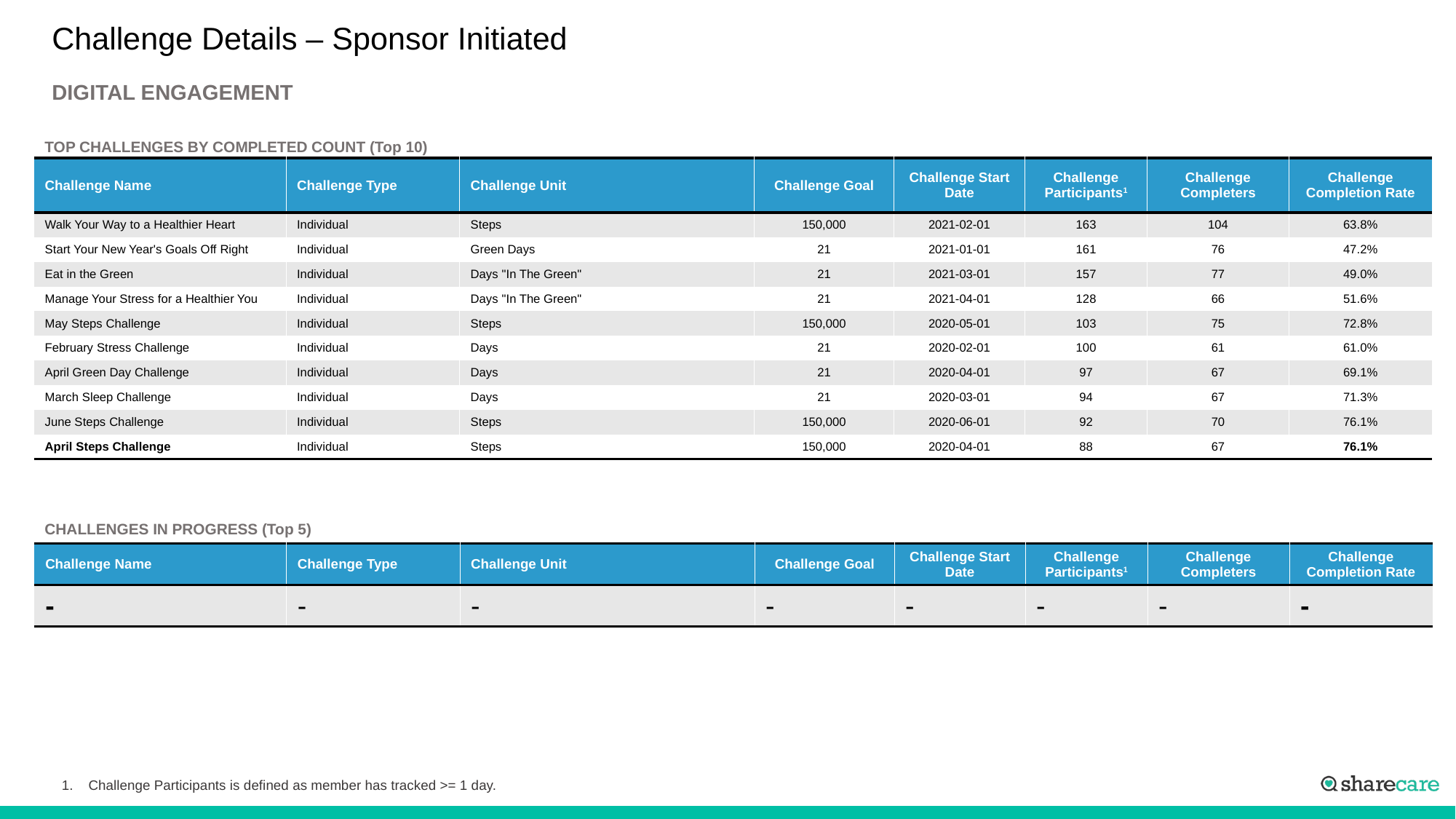

# Challenge Details – Sponsor Initiated
DIGITAL ENGAGEMENT
TOP CHALLENGES BY COMPLETED COUNT (Top 10)
| Challenge Name | Challenge Type | Challenge Unit | Challenge Goal | Challenge Start Date | Challenge Participants1 | Challenge Completers | Challenge Completion Rate |
| --- | --- | --- | --- | --- | --- | --- | --- |
| Walk Your Way to a Healthier Heart | Individual | Steps | 150,000 | 2021-02-01 | 163 | 104 | 63.8% |
| Start Your New Year's Goals Off Right | Individual | Green Days | 21 | 2021-01-01 | 161 | 76 | 47.2% |
| Eat in the Green | Individual | Days "In The Green" | 21 | 2021-03-01 | 157 | 77 | 49.0% |
| Manage Your Stress for a Healthier You | Individual | Days "In The Green" | 21 | 2021-04-01 | 128 | 66 | 51.6% |
| May Steps Challenge | Individual | Steps | 150,000 | 2020-05-01 | 103 | 75 | 72.8% |
| February Stress Challenge | Individual | Days | 21 | 2020-02-01 | 100 | 61 | 61.0% |
| April Green Day Challenge | Individual | Days | 21 | 2020-04-01 | 97 | 67 | 69.1% |
| March Sleep Challenge | Individual | Days | 21 | 2020-03-01 | 94 | 67 | 71.3% |
| June Steps Challenge | Individual | Steps | 150,000 | 2020-06-01 | 92 | 70 | 76.1% |
| April Steps Challenge | Individual | Steps | 150,000 | 2020-04-01 | 88 | 67 | 76.1% |
CHALLENGES IN PROGRESS (Top 5)
| Challenge Name | Challenge Type | Challenge Unit | Challenge Goal | Challenge Start Date | Challenge Participants1 | Challenge Completers | Challenge Completion Rate |
| --- | --- | --- | --- | --- | --- | --- | --- |
| - | - | - | - | - | - | - | - |
Challenge Participants is defined as member has tracked >= 1 day.